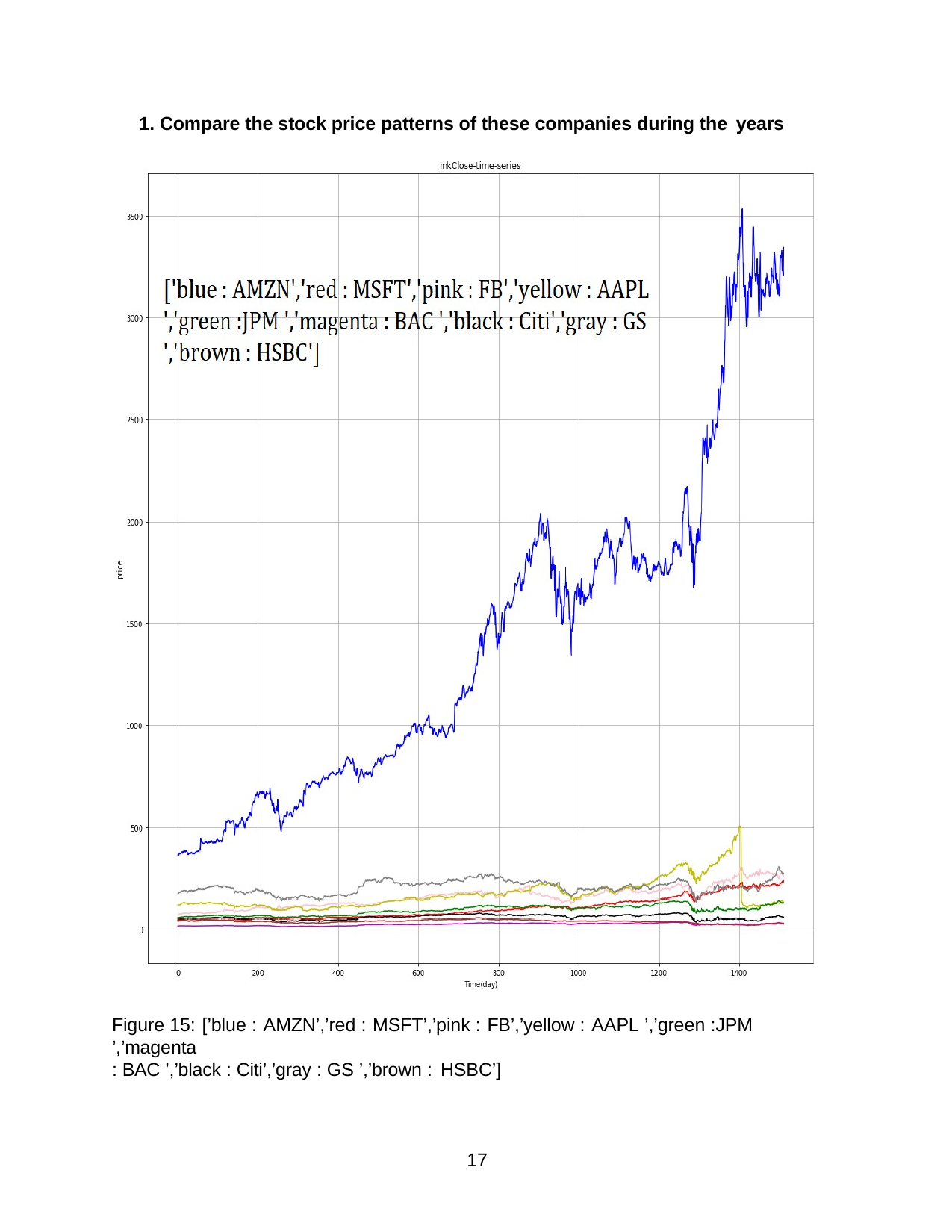

1. Compare the stock price patterns of these companies during the years

Figure 15: [’blue : AMZN’,’red : MSFT’,’pink : FB’,’yellow : AAPL ’,’green :JPM ’,’magenta
: BAC ’,’black : Citi’,’gray : GS ’,’brown : HSBC’]
17